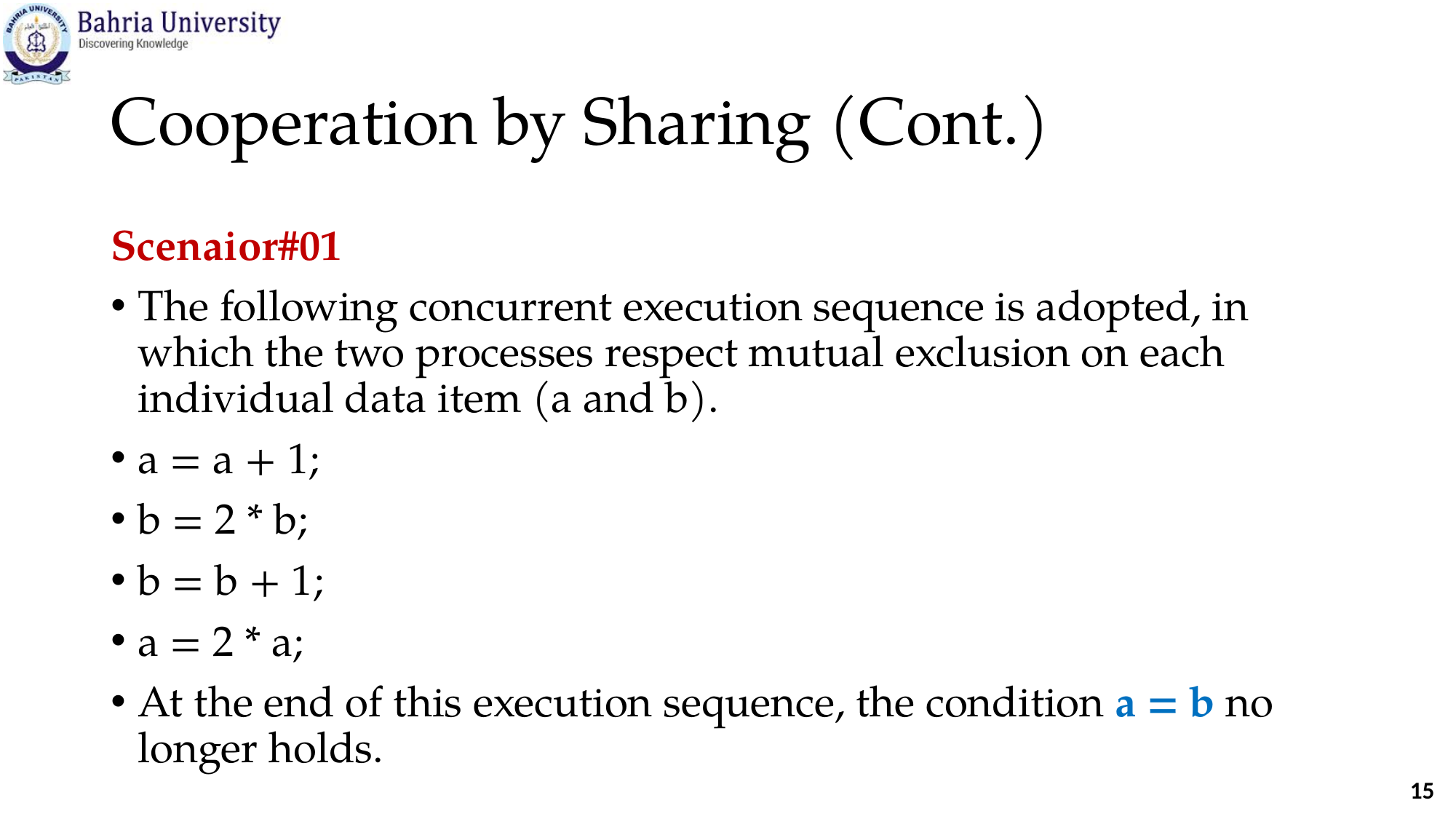

# Cooperation by Sharing (Cont.)
Scenaior#01
The following concurrent execution sequence is adopted, in which the two processes respect mutual exclusion on each individual data item (a and b).
a = a + 1;
b = 2 * b;
b = b + 1;
a = 2 * a;
At the end of this execution sequence, the condition a = b no longer holds.
15